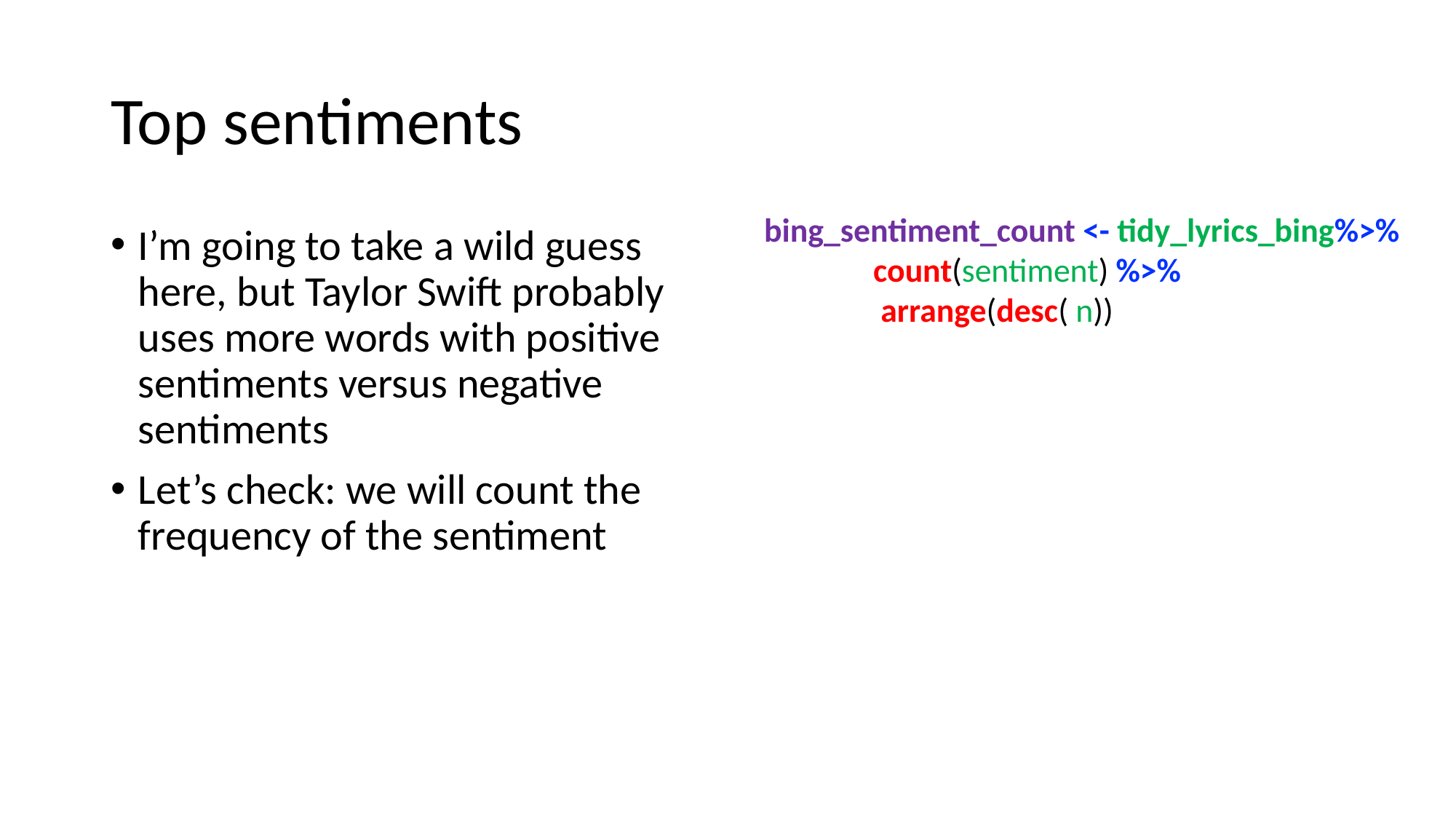

# Top sentiments
bing_sentiment_count <- tidy_lyrics_bing%>%
	count(sentiment) %>%
	 arrange(desc( n))

I’m going to take a wild guess here, but Taylor Swift probably uses more words with positive sentiments versus negative sentiments
Let’s check: we will count the frequency of the sentiment